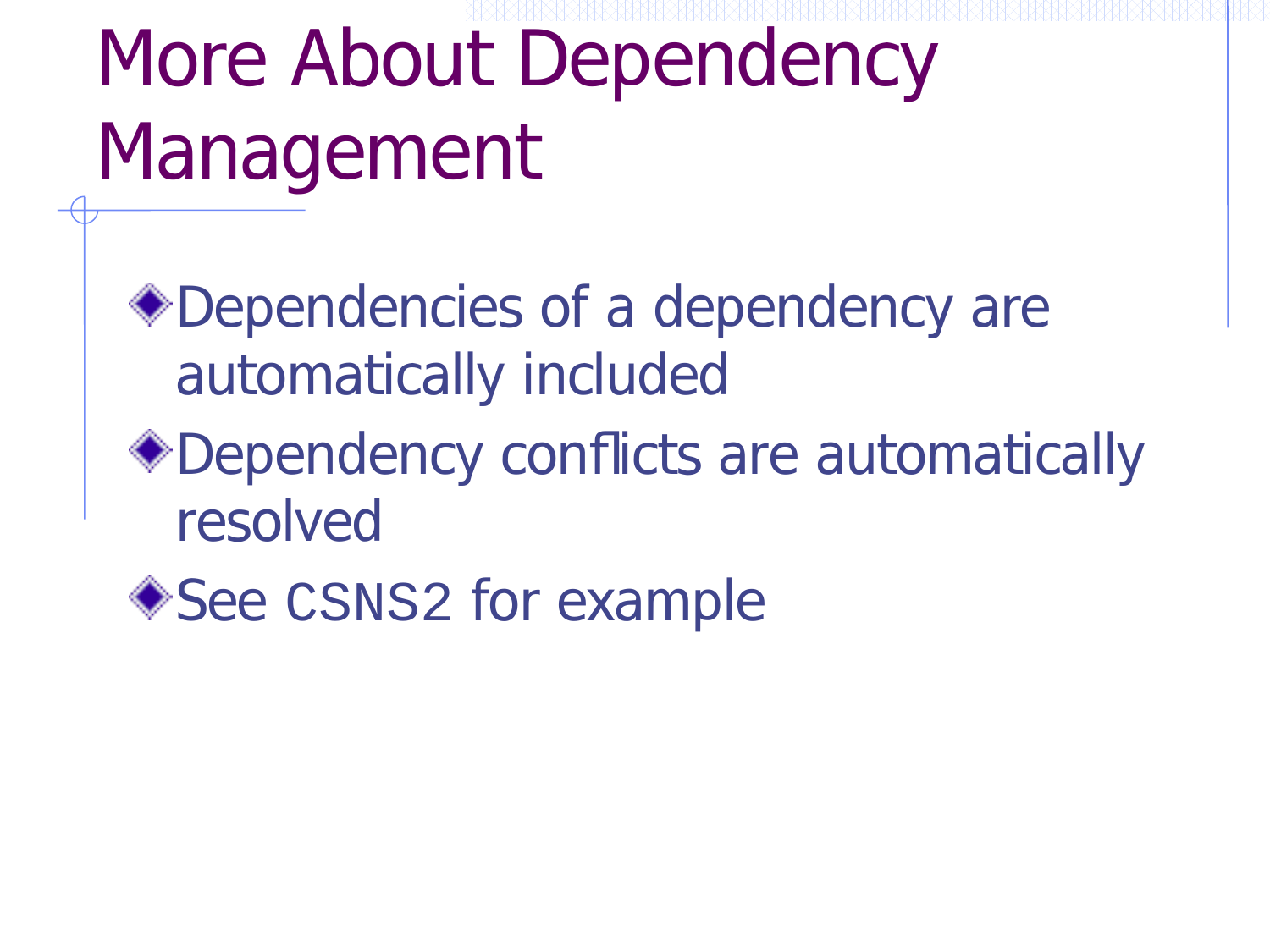

# More About Dependency Management
Dependencies of a dependency are automatically included
Dependency conflicts are automatically resolved
See CSNS2 for example